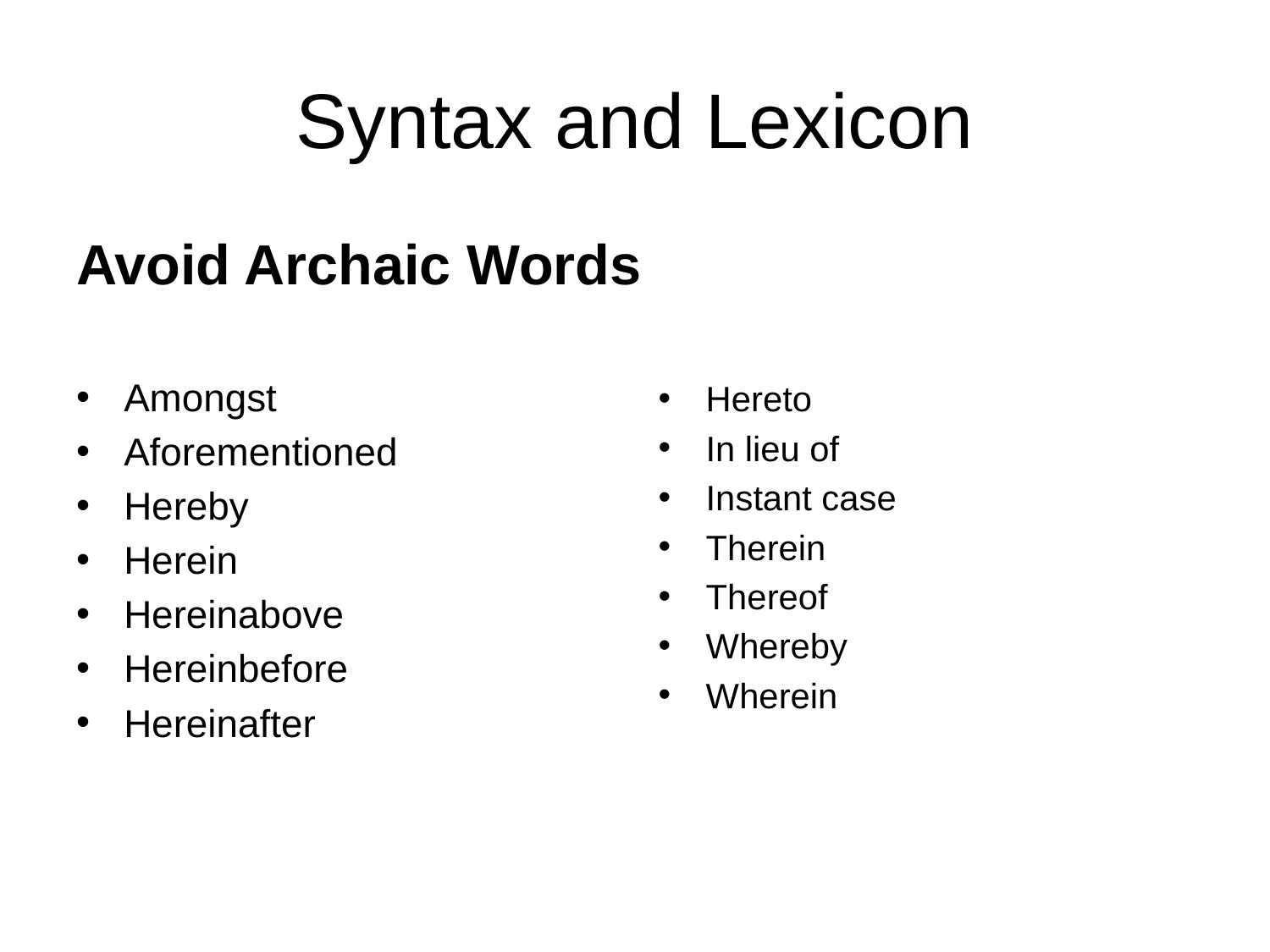

# Syntax and Lexicon
Avoid Archaic Words

Amongst
Aforementioned
Hereby
Herein
Hereinabove
Hereinbefore
Hereinafter

Hereto
In lieu of
Instant case
Therein
Thereof
Whereby
Wherein